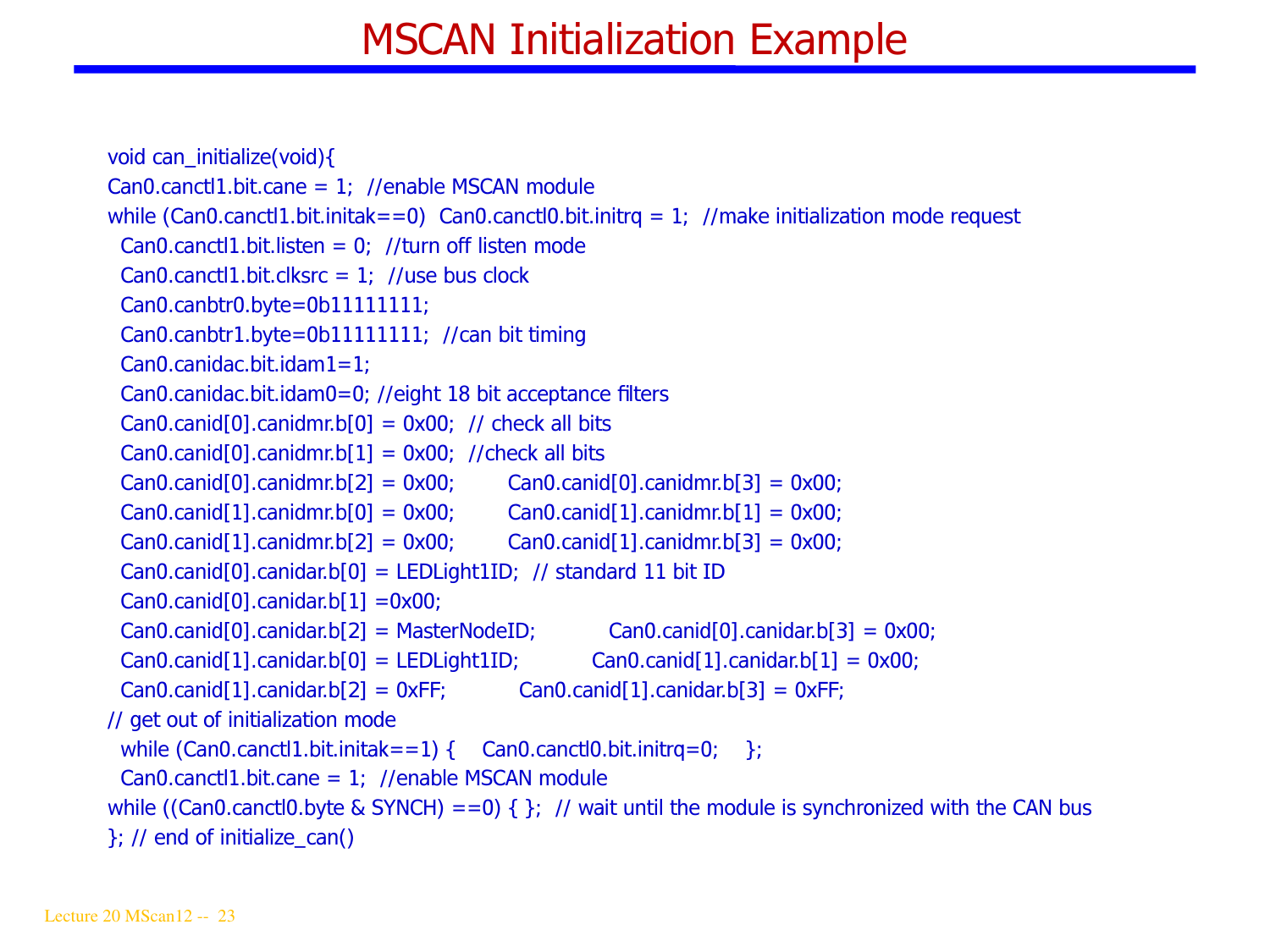

# MSCAN Initialization Example
void can_initialize(void){
Can0.canctl1.bit.cane = 1;  //enable MSCAN module
while (Can0.canctl1.bit.initak==0)  Can0.canctl0.bit.initrq = 1;  //make initialization mode request
  Can0.canctl1.bit.listen = 0;  //turn off listen mode
  Can0.canctl1.bit.clksrc = 1;  //use bus clock
  Can0.canbtr0.byte=0b11111111;
  Can0.canbtr1.byte=0b11111111;  //can bit timing
  Can0.canidac.bit.idam1=1;
  Can0.canidac.bit.idam0=0; //eight 18 bit acceptance filters
  Can0.canid[0].canidmr.b[0] = 0x00;  // check all bits
  Can0.canid[0].canidmr.b[1] = 0x00;  //check all bits
  Can0.canid[0].canidmr.b[2] = 0x00;        Can0.canid[0].canidmr.b[3] = 0x00;
  Can0.canid[1].canidmr.b[0] = 0x00;        Can0.canid[1].canidmr.b[1] = 0x00;
  Can0.canid[1].canidmr.b[2] = 0x00;        Can0.canid[1].canidmr.b[3] = 0x00;
  Can0.canid[0].canidar.b[0] = LEDLight1ID;  // standard 11 bit ID
  Can0.canid[0].canidar.b[1] =0x00;
  Can0.canid[0].canidar.b[2] = MasterNodeID;           Can0.canid[0].canidar.b[3] = 0x00;
  Can0.canid[1].canidar.b[0] = LEDLight1ID;           Can0.canid[1].canidar.b[1] = 0x00;
  Can0.canid[1].canidar.b[2] = 0xFF;           Can0.canid[1].canidar.b[3] = 0xFF;
// get out of initialization mode
  while (Can0.canctl1.bit.initak==1) {    Can0.canctl0.bit.initrq=0;    };
  Can0.canctl1.bit.cane = 1;  //enable MSCAN module
while ((Can0.canctl0.byte & SYNCH) ==0) { };  // wait until the module is synchronized with the CAN bus
}; // end of initialize_can()
Lecture 20 MScan12 --  23